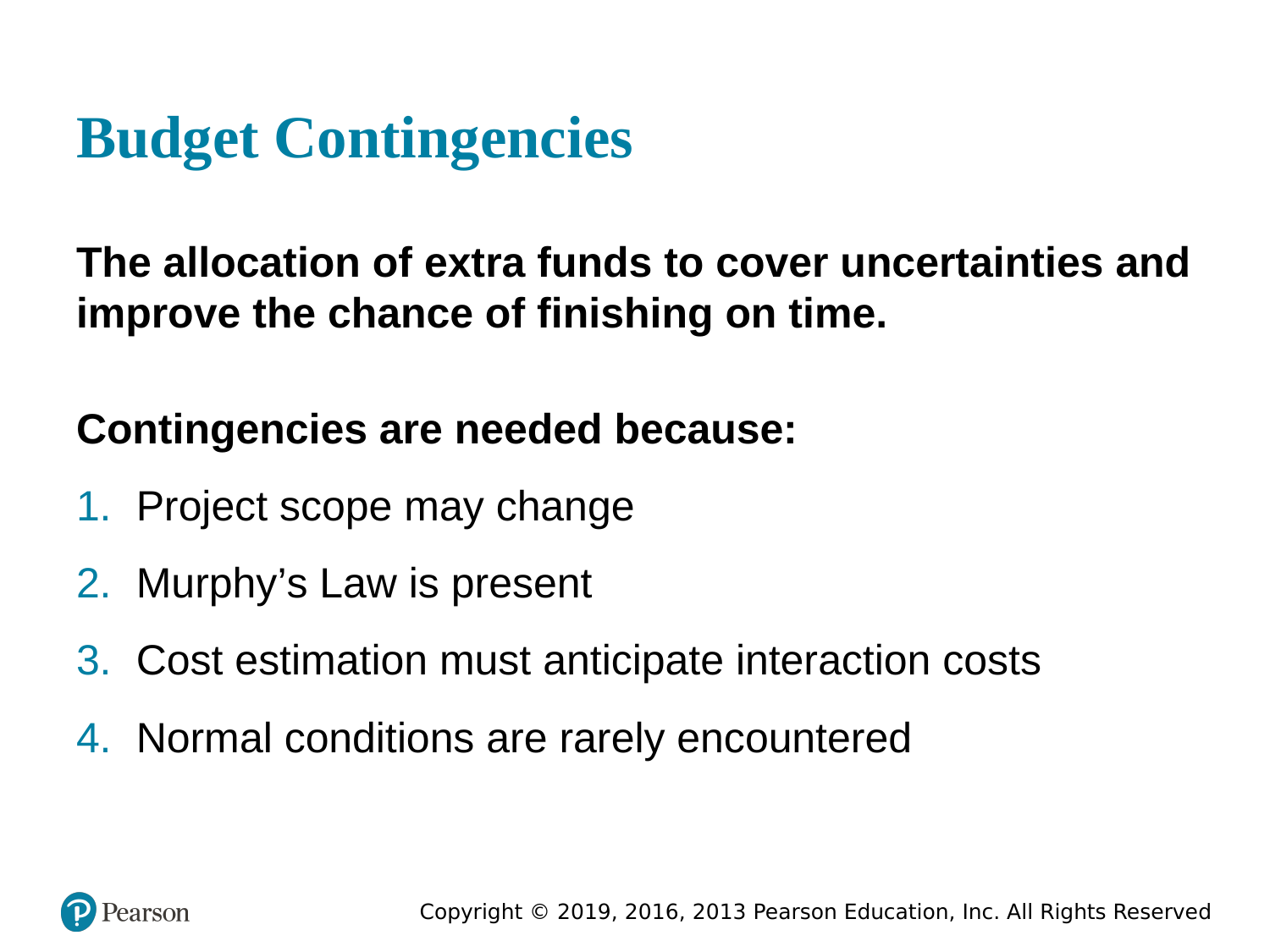

# Budget Contingencies
The allocation of extra funds to cover uncertainties and improve the chance of finishing on time.
Contingencies are needed because:
Project scope may change
Murphy’s Law is present
Cost estimation must anticipate interaction costs
Normal conditions are rarely encountered